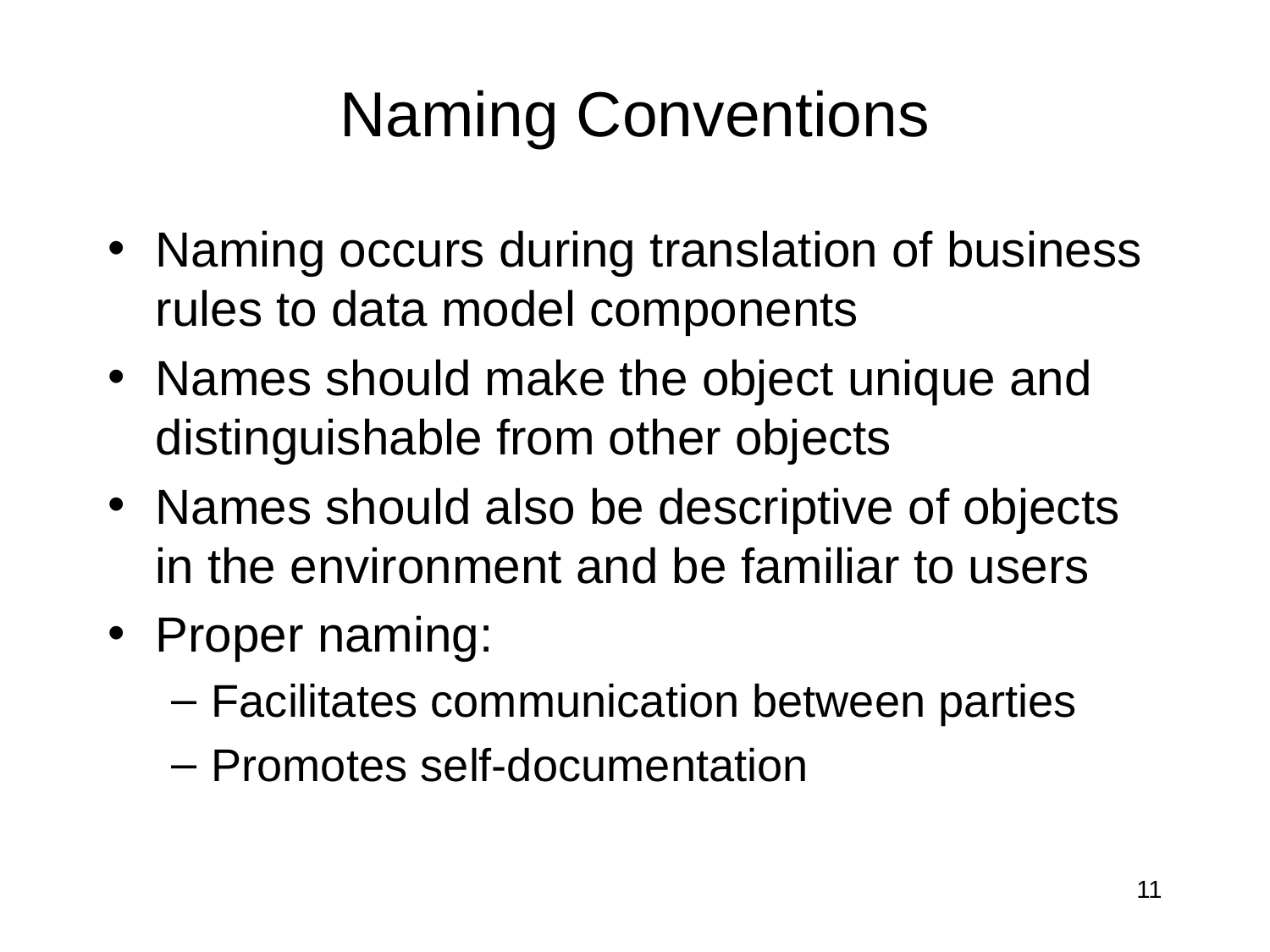

# Naming Conventions
Naming occurs during translation of business rules to data model components
Names should make the object unique and distinguishable from other objects
Names should also be descriptive of objects in the environment and be familiar to users
Proper naming:
Facilitates communication between parties
Promotes self-documentation